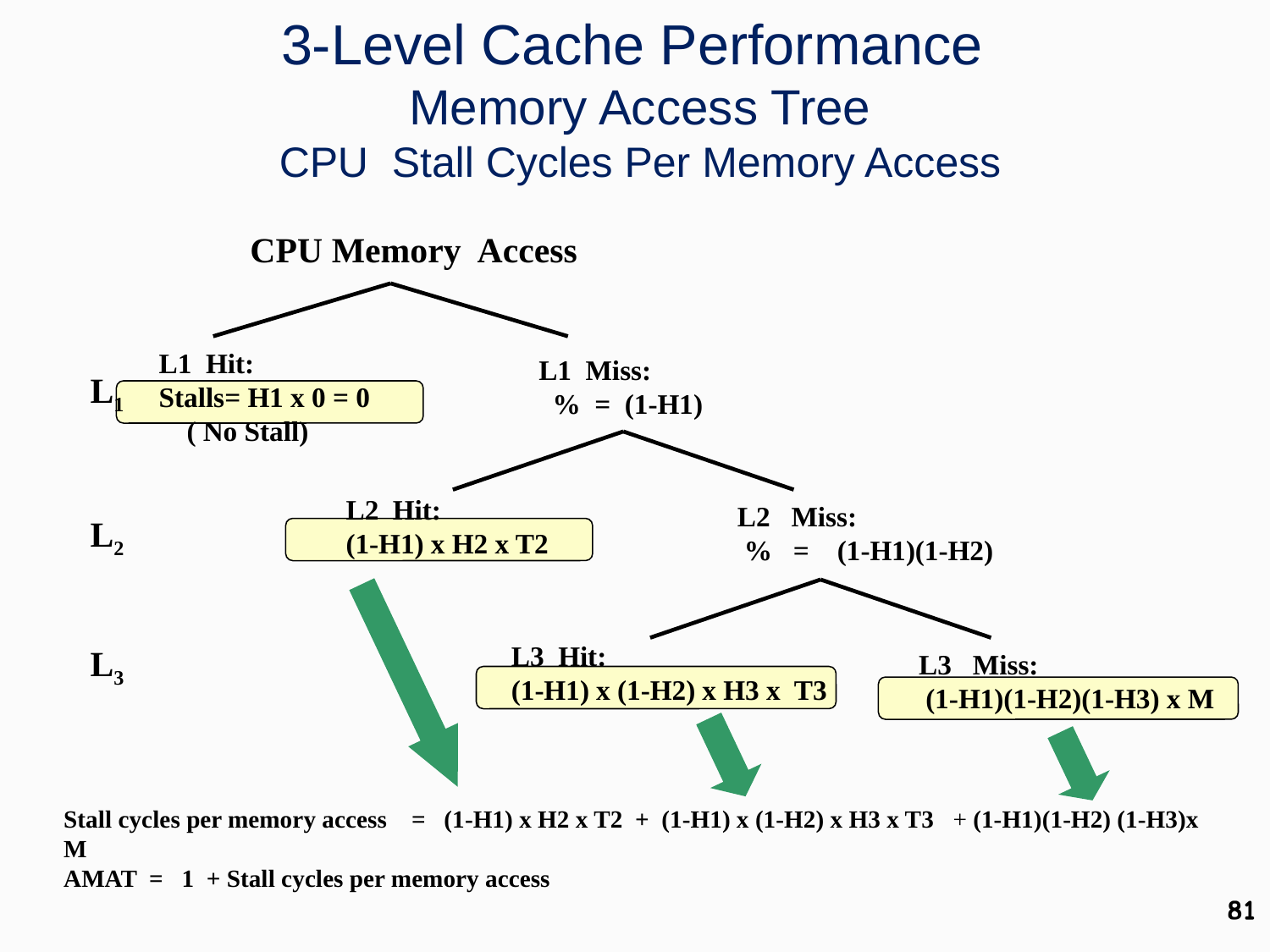

3-Level Cache Performance
Memory Access Tree
CPU  Stall Cycles Per Memory Access
CPU Memory  Access

L1  Hit:
Stalls= H1 x 0 = 0
    ( No Stall)
L1  Miss:
  %  =  (1-H1)
L1

L2  Hit:
(1-H1) x H2 x T2
L2   Miss:
 %   =    (1-H1)(1-H2)
L2

L3  Hit:
(1-H1) x (1-H2) x H3 x  T3
L3
L3   Miss:
 (1-H1)(1-H2)(1-H3) x M

Stall cycles per memory access    =   (1-H1) x H2 x T2  +  (1-H1) x (1-H2) x H3 x T3   + (1-H1)(1-H2) (1-H3)x M
AMAT  =   1  + Stall cycles per memory access
81